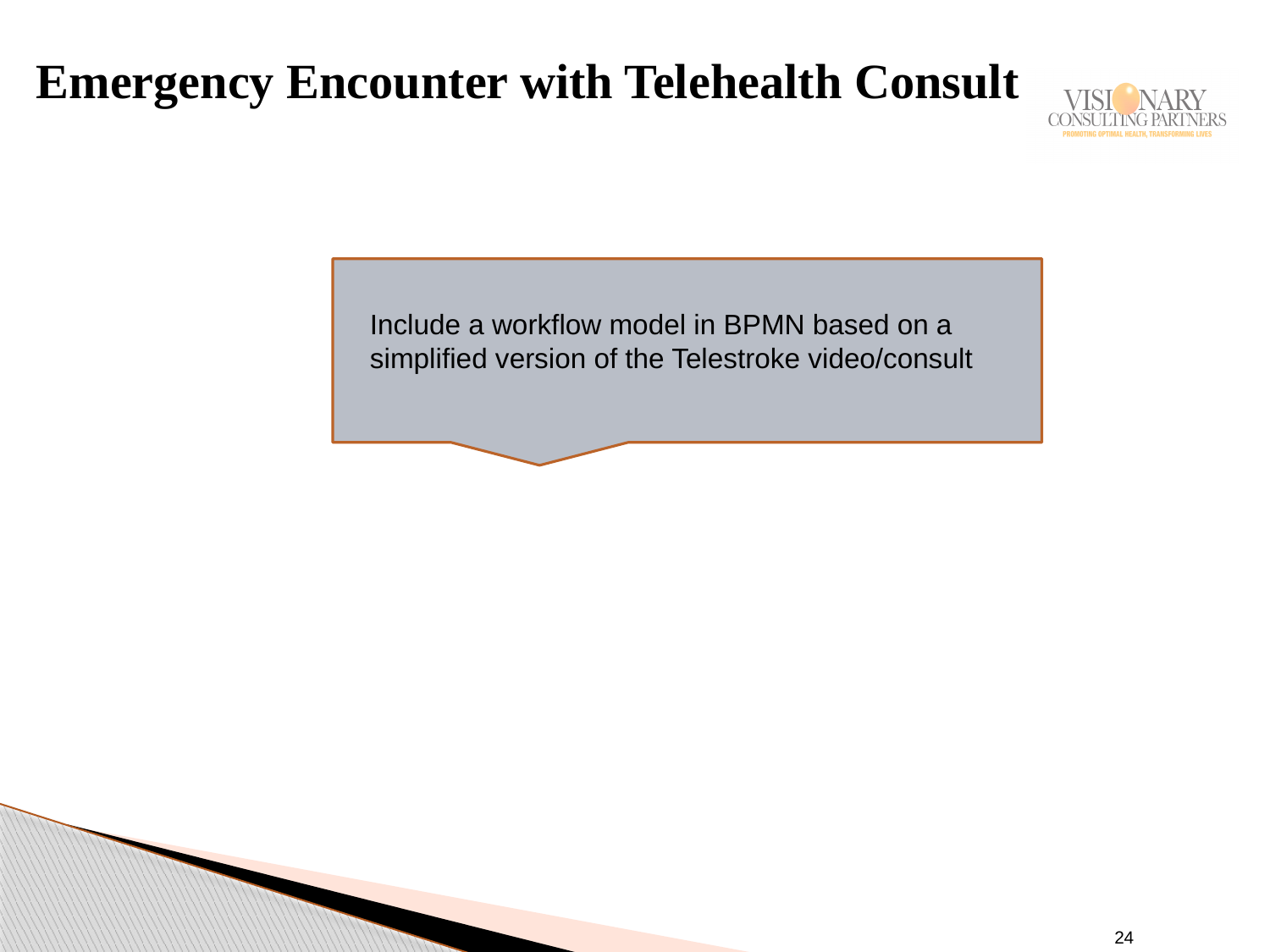

# Emergency Encounter with Telehealth Consult

Include a workflow model in BPMN based on a simplified version of the Telestroke video/consult
24